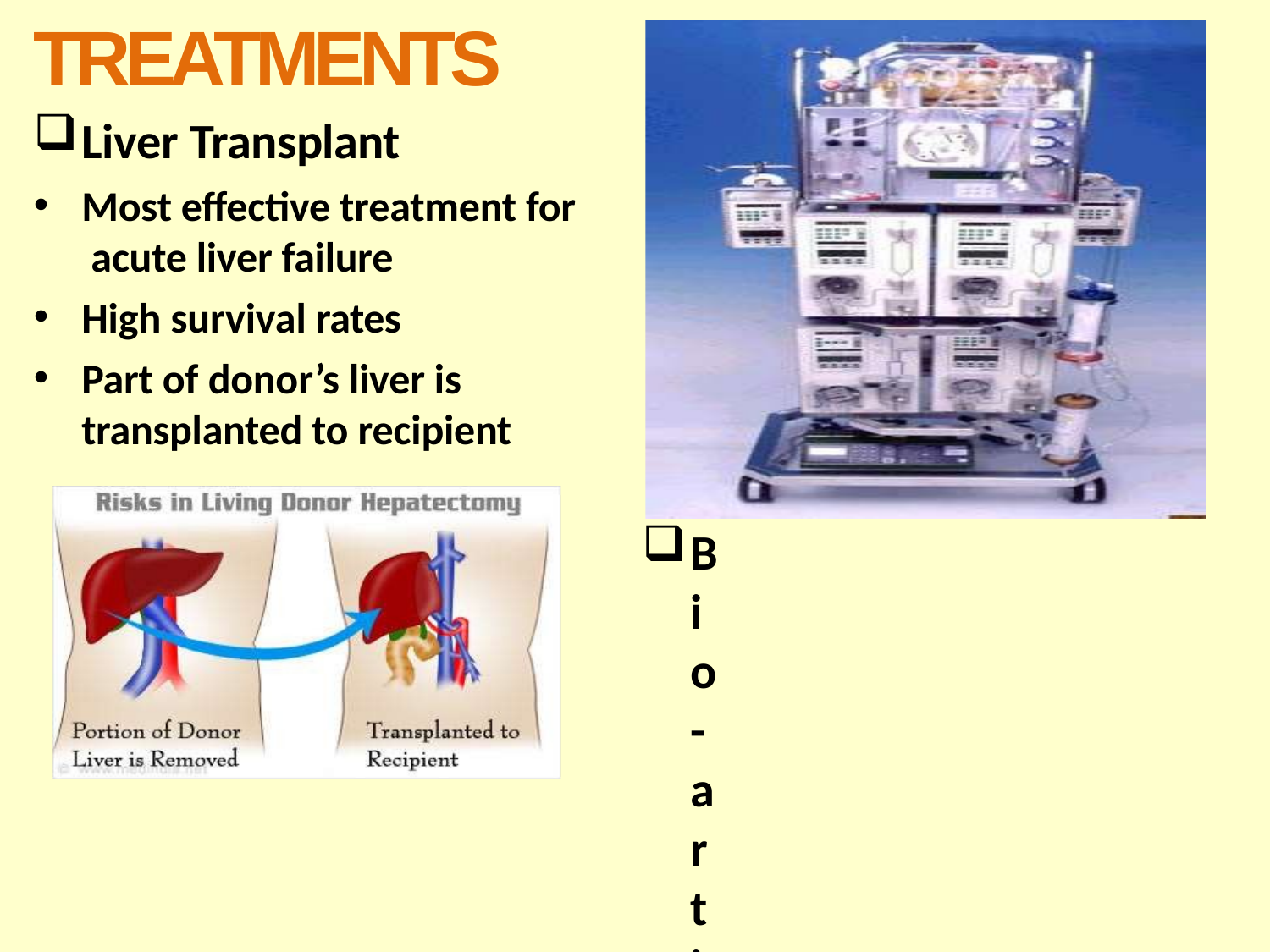

# TREATMENTS

Liver Transplant
Most effective treatment for  acute liver failure
High survival rates
Part of donor’s liver is  transplanted to recipient

Bio-artificial Liver
Temporary fix
Keep the patient alive until
transplant is available
Liver regeneration
Stem cells are used to grow a new liver on the connective tissue  and blood vessel scaffold of an old liver.